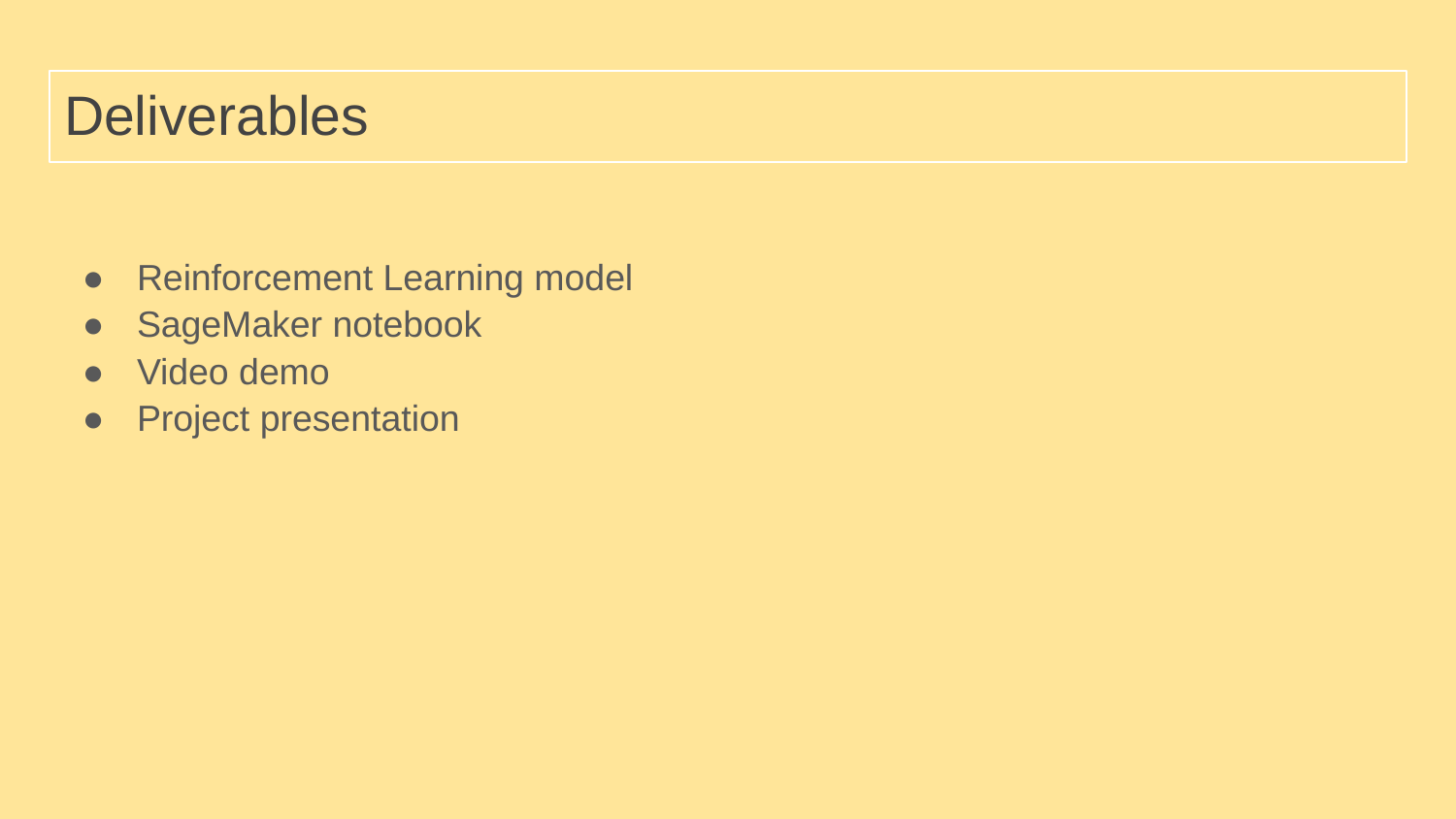

# Deliverables
Reinforcement Learning model
SageMaker notebook
Video demo
Project presentation